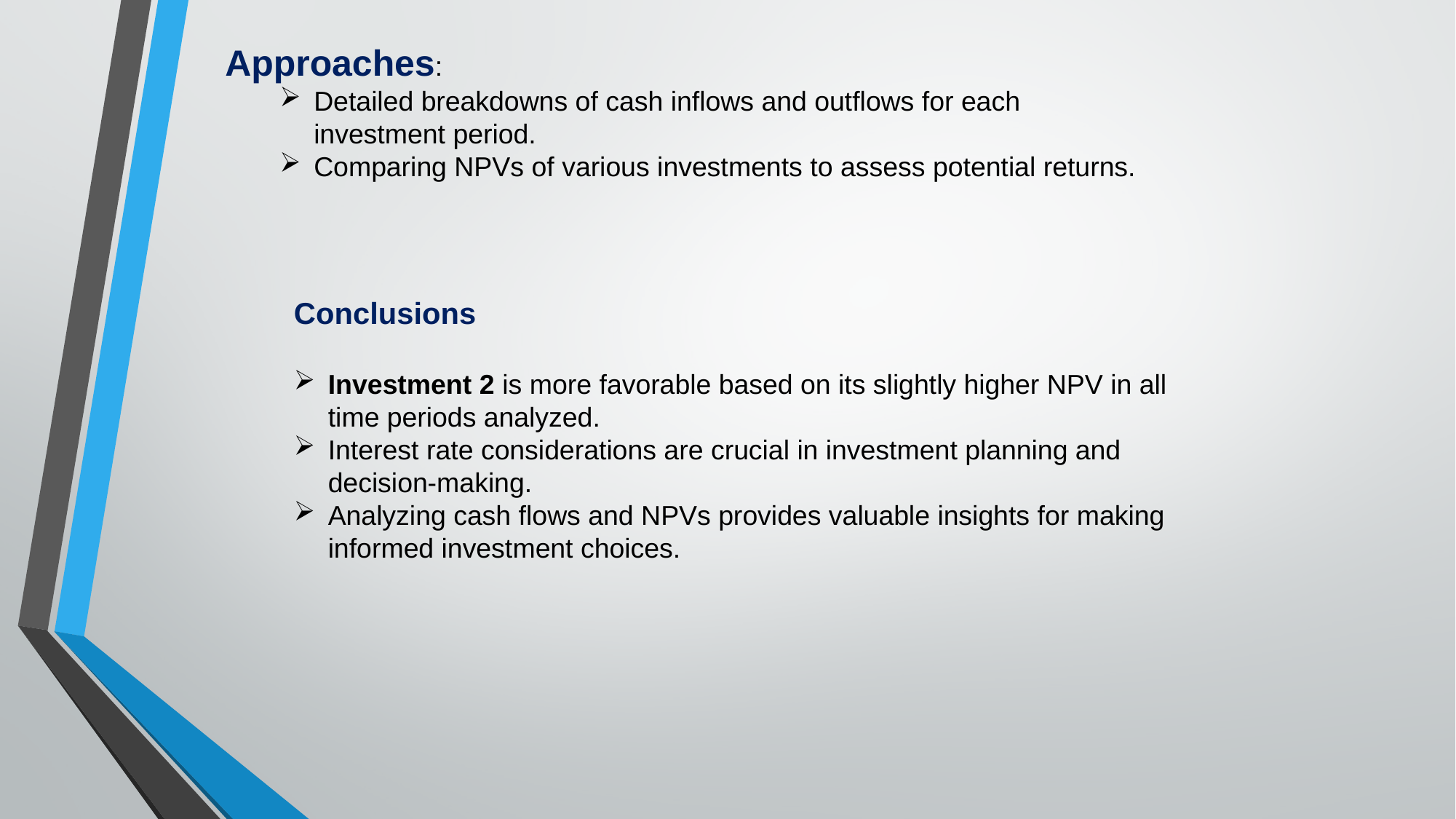

Approaches:
Detailed breakdowns of cash inflows and outflows for each investment period.
Comparing NPVs of various investments to assess potential returns.
Conclusions

Investment 2 is more favorable based on its slightly higher NPV in all time periods analyzed.
Interest rate considerations are crucial in investment planning and decision-making.
Analyzing cash flows and NPVs provides valuable insights for making informed investment choices.